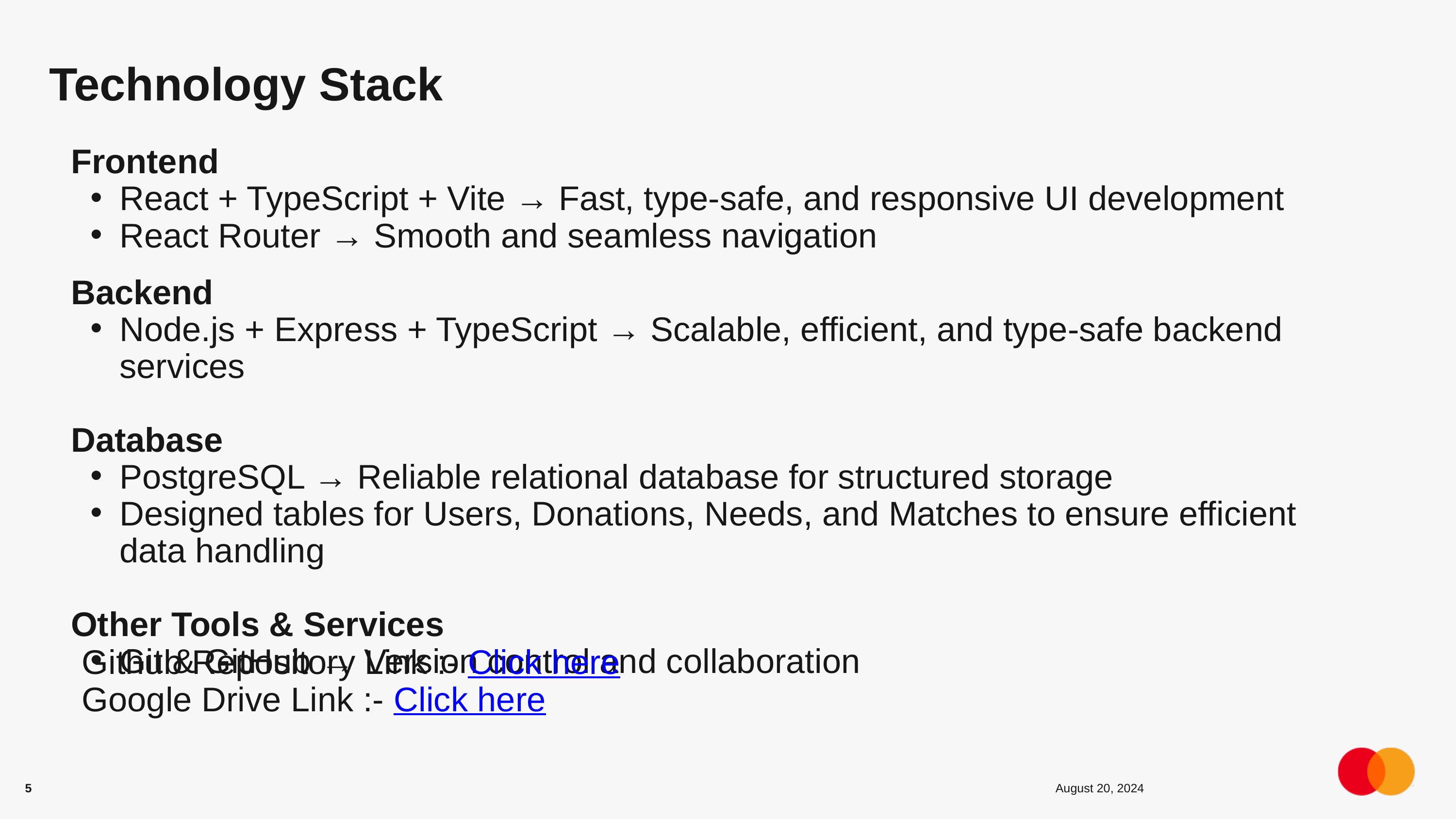

Technology Stack
 Frontend
React + TypeScript + Vite → Fast, type-safe, and responsive UI development
React Router → Smooth and seamless navigation

 Backend
Node.js + Express + TypeScript → Scalable, efficient, and type-safe backend services

 Database
PostgreSQL → Reliable relational database for structured storage
Designed tables for Users, Donations, Needs, and Matches to ensure efficient data handling

 Other Tools & Services
Git & GitHub → Version control and collaboration

Github Repository Link :- Click here
Google Drive Link :- Click here

5

August 20, 2024